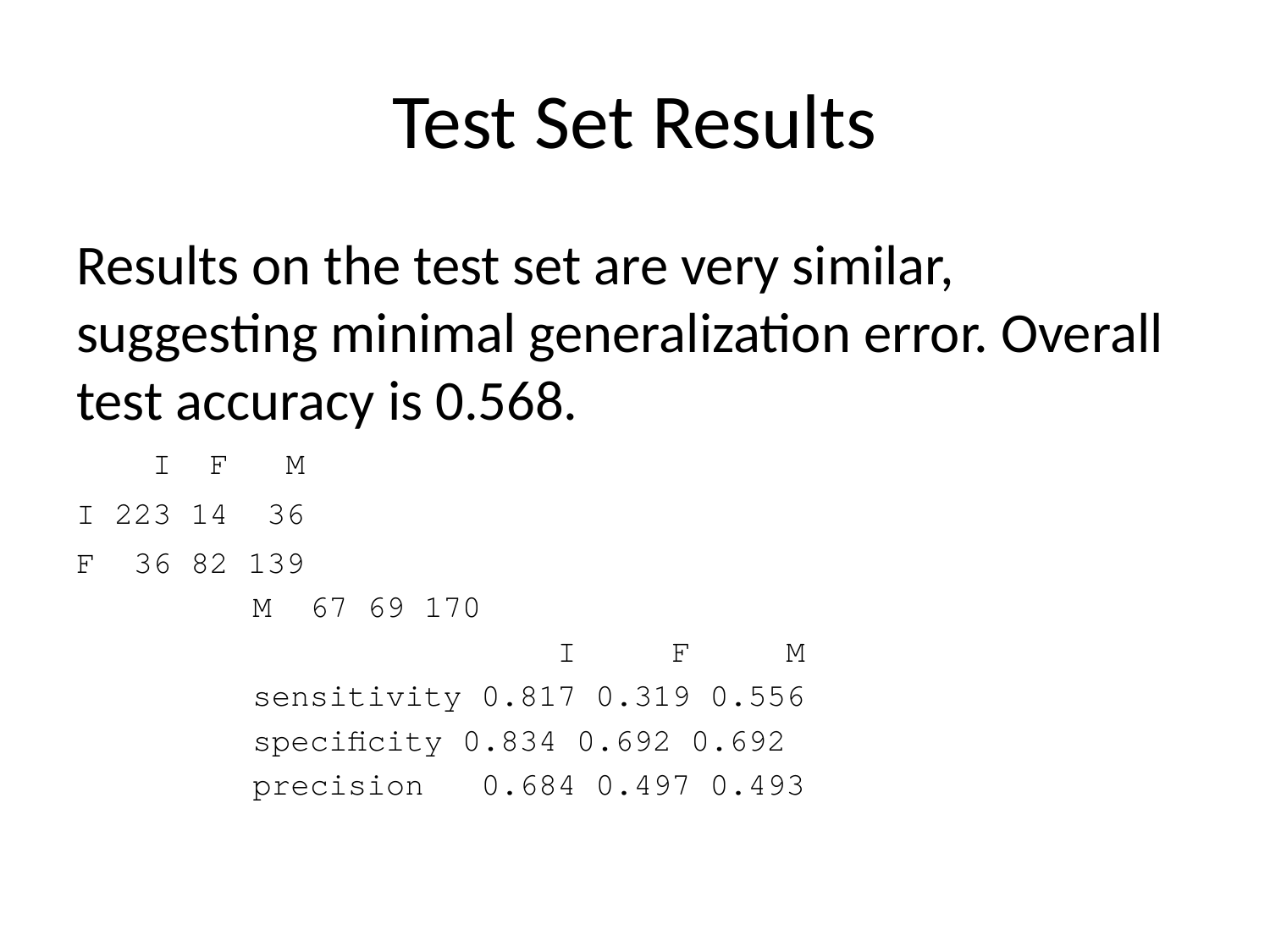

# Test Set Results
Results on the test set are very similar, suggesting minimal generalization error. Overall test accuracy is 0.568.
    I  F   M
I 223 14  36
F  36 82 139
M  67 69 170
                I     F     M
sensitivity 0.817 0.319 0.556
specificity 0.834 0.692 0.692
precision   0.684 0.497 0.493